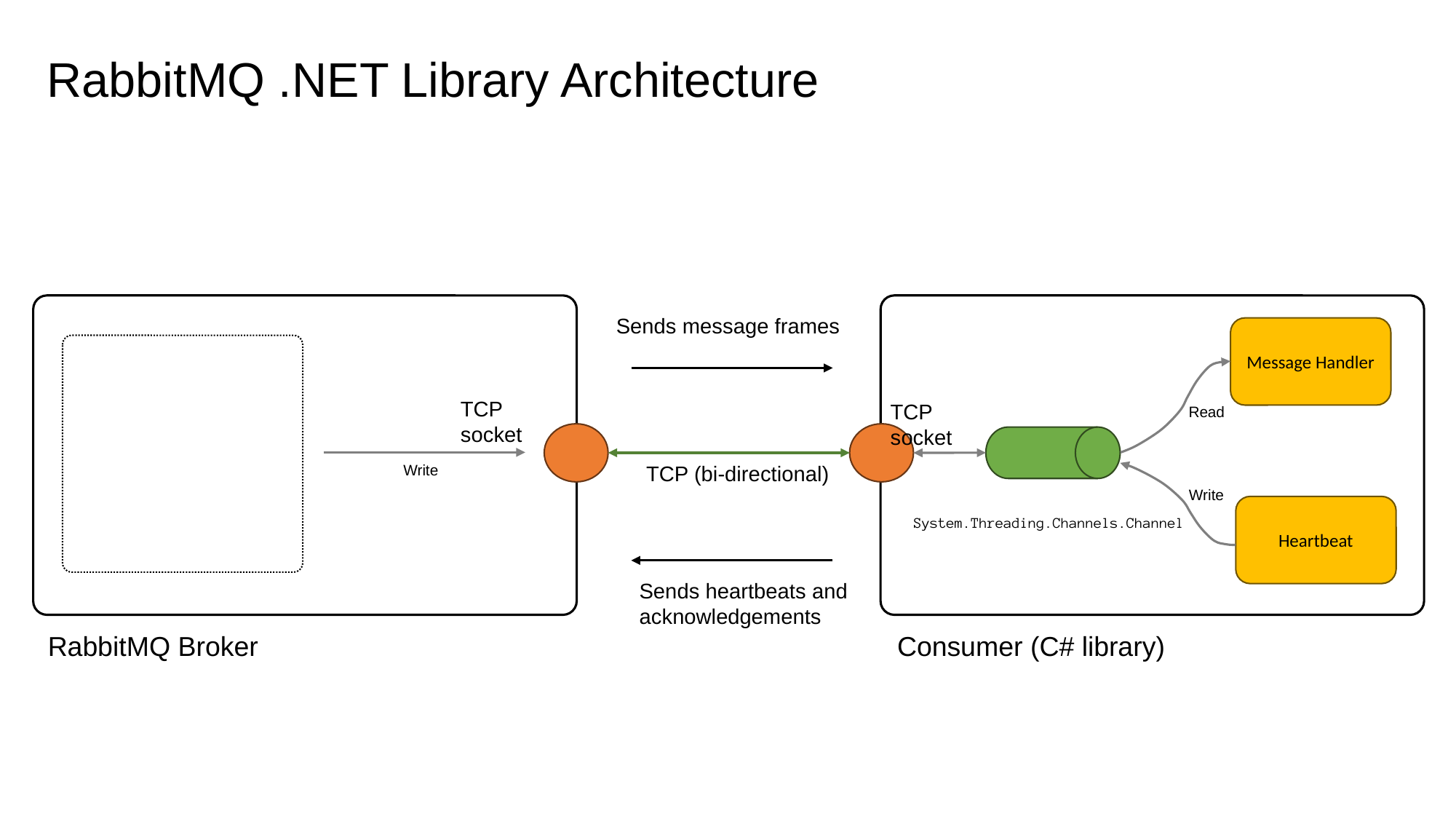

RabbitMQ .NET Library Architecture

Sends message frames
Message Handler

TCP socket
TCP socket
Read

Write
TCP (bi-directional)

Write
Heartbeat
System.Threading.Channels.Channel
Sends heartbeats and acknowledgements
RabbitMQ Broker
Consumer (C# library)